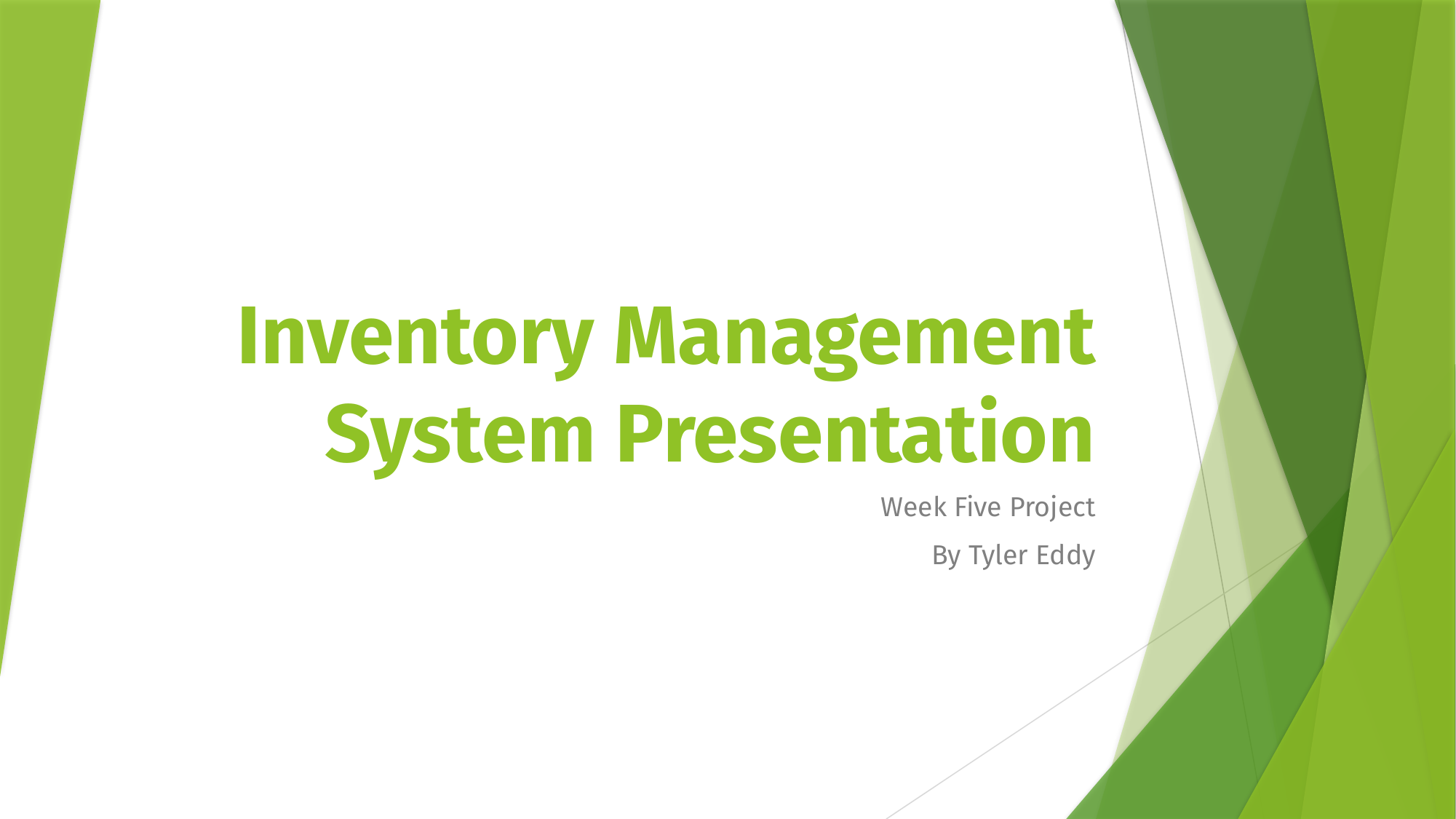

# Inventory Management System Presentation
Week Five Project
By Tyler Eddy